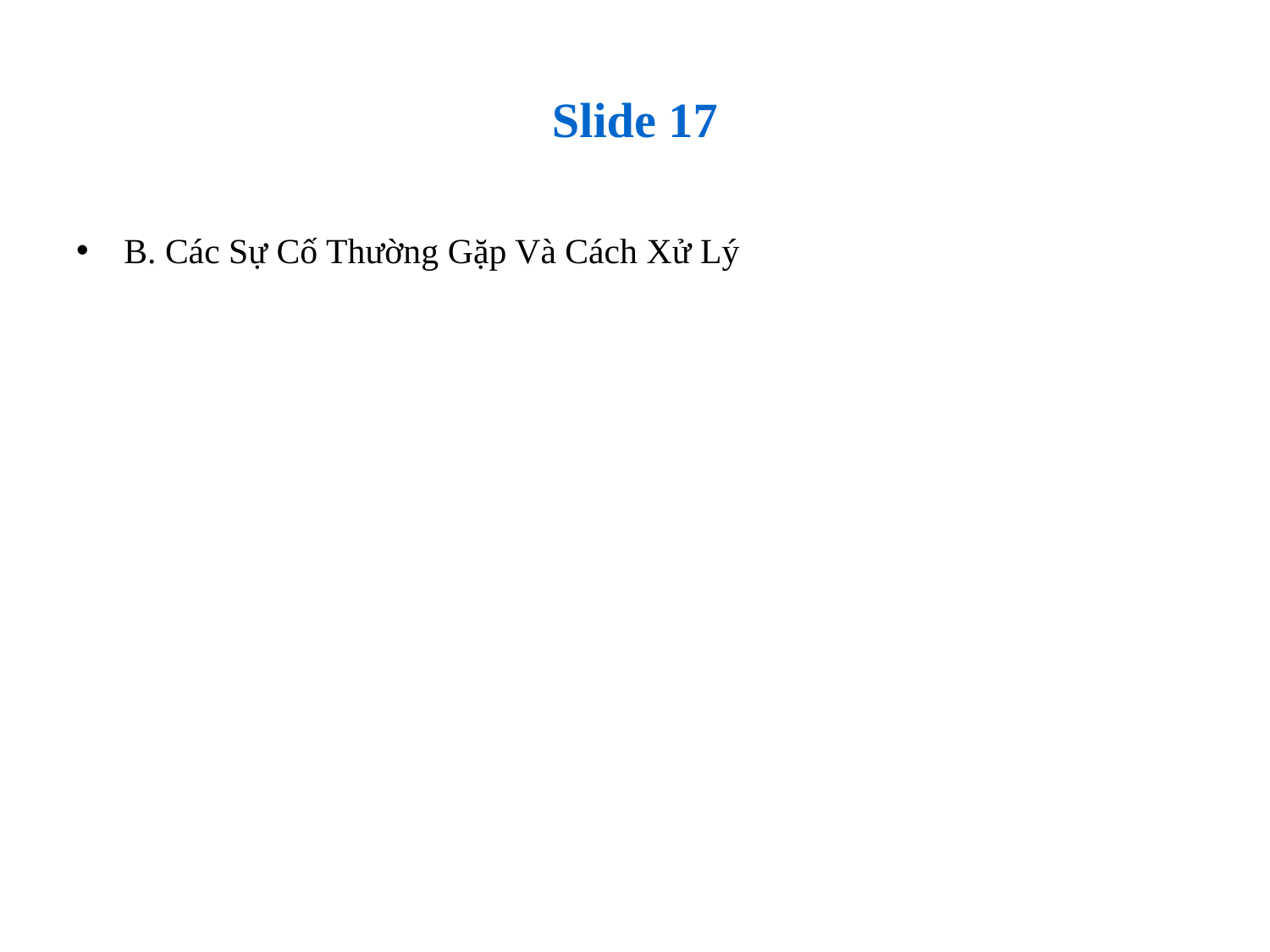

# Slide 17
B. Các Sự Cố Thường Gặp Và Cách Xử Lý